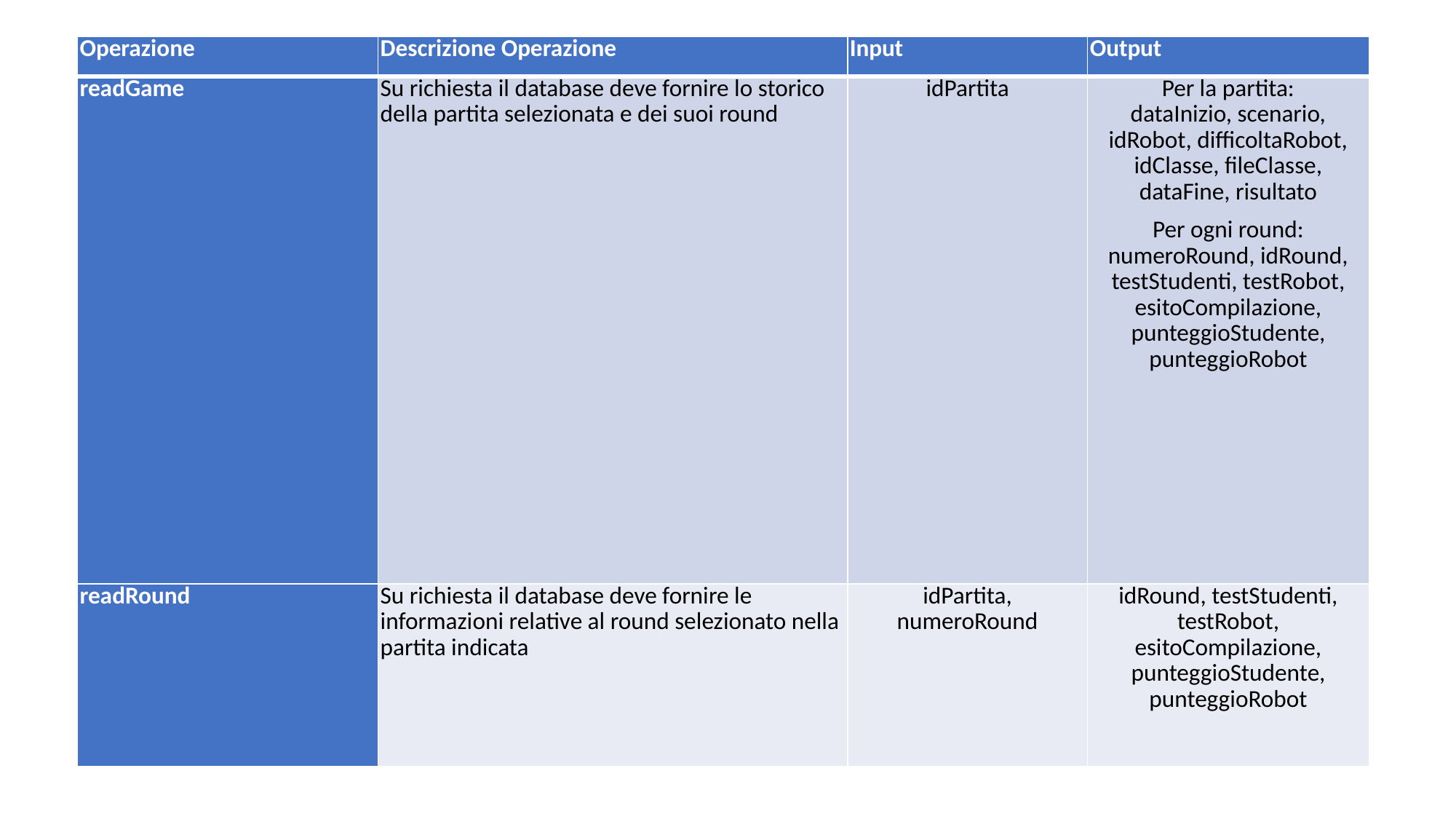

| Operazione | Descrizione Operazione | Input | Output |
| --- | --- | --- | --- |
| readGame | Su richiesta il database deve fornire lo storico della partita selezionata e dei suoi round | idPartita | Per la partita: dataInizio, scenario, idRobot, difficoltaRobot, idClasse, fileClasse, dataFine, risultato Per ogni round: numeroRound, idRound, testStudenti, testRobot, esitoCompilazione, punteggioStudente, punteggioRobot |
| readRound | Su richiesta il database deve fornire le informazioni relative al round selezionato nella partita indicata | idPartita, numeroRound | idRound, testStudenti, testRobot, esitoCompilazione, punteggioStudente, punteggioRobot |